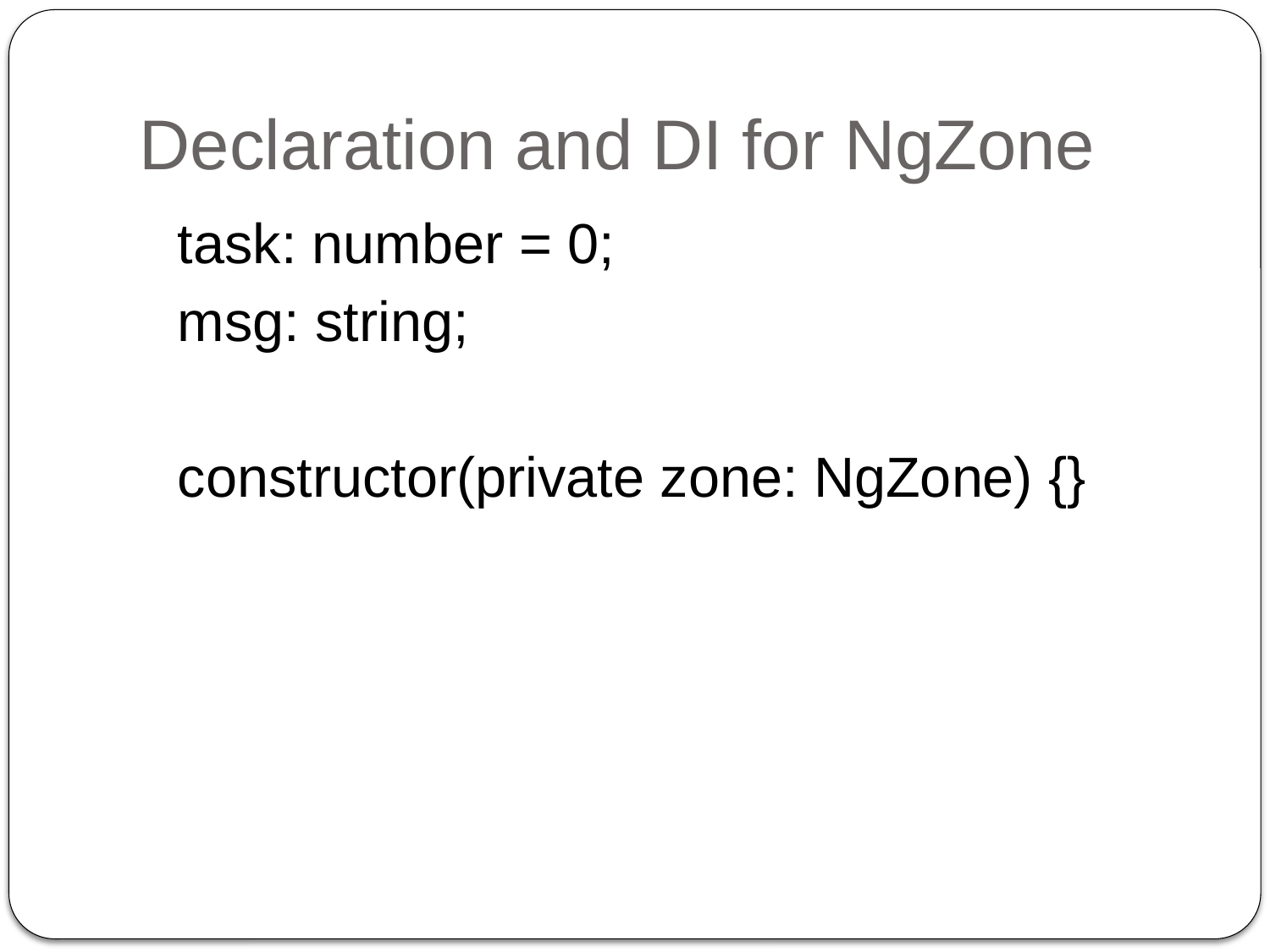

# Declaration and DI for NgZone
	task: number = 0;
	msg: string;

	constructor(private zone: NgZone) {}